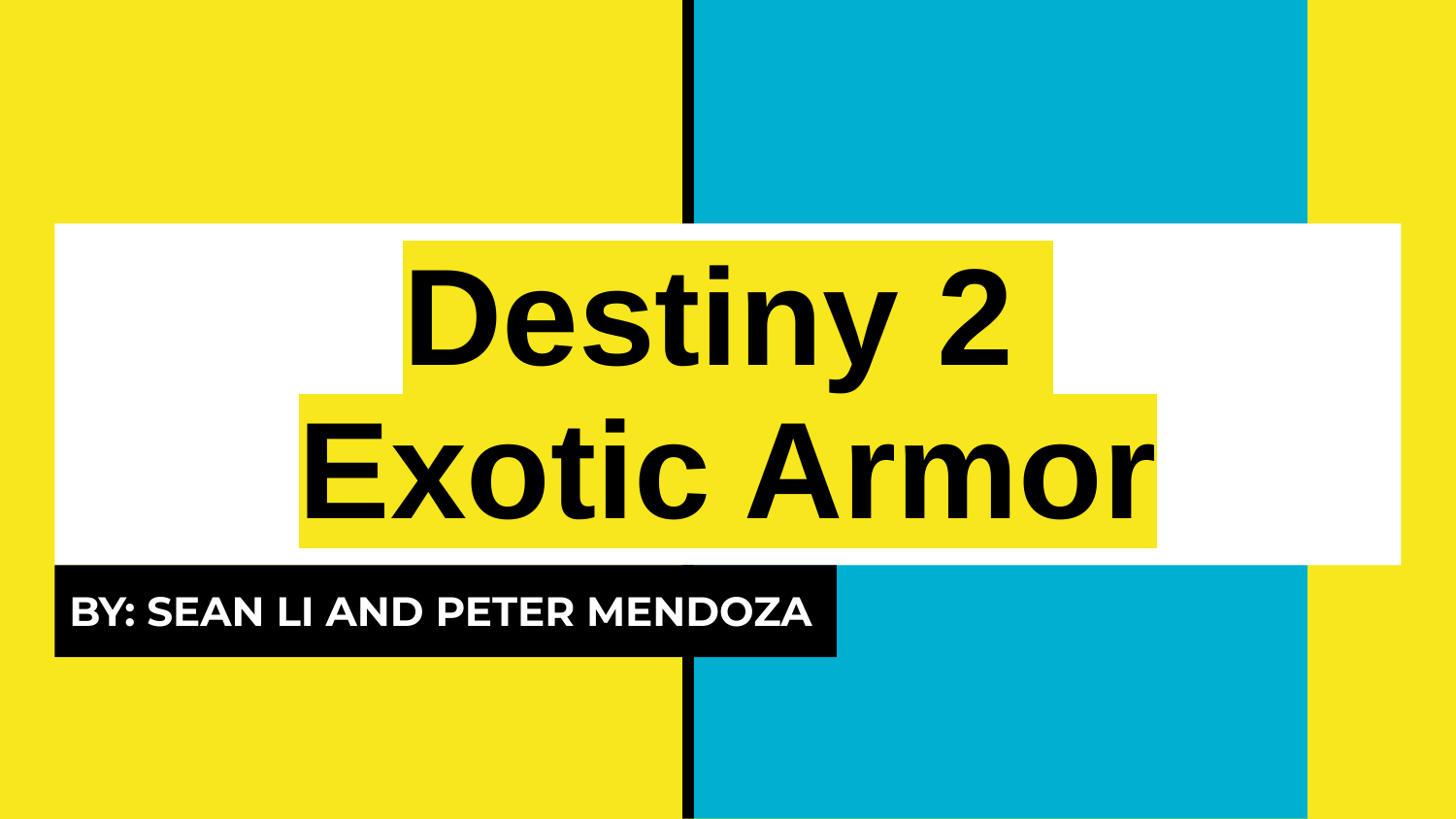

# Destiny 2
Exotic Armor
BY: SEAN LI AND PETER MENDOZA